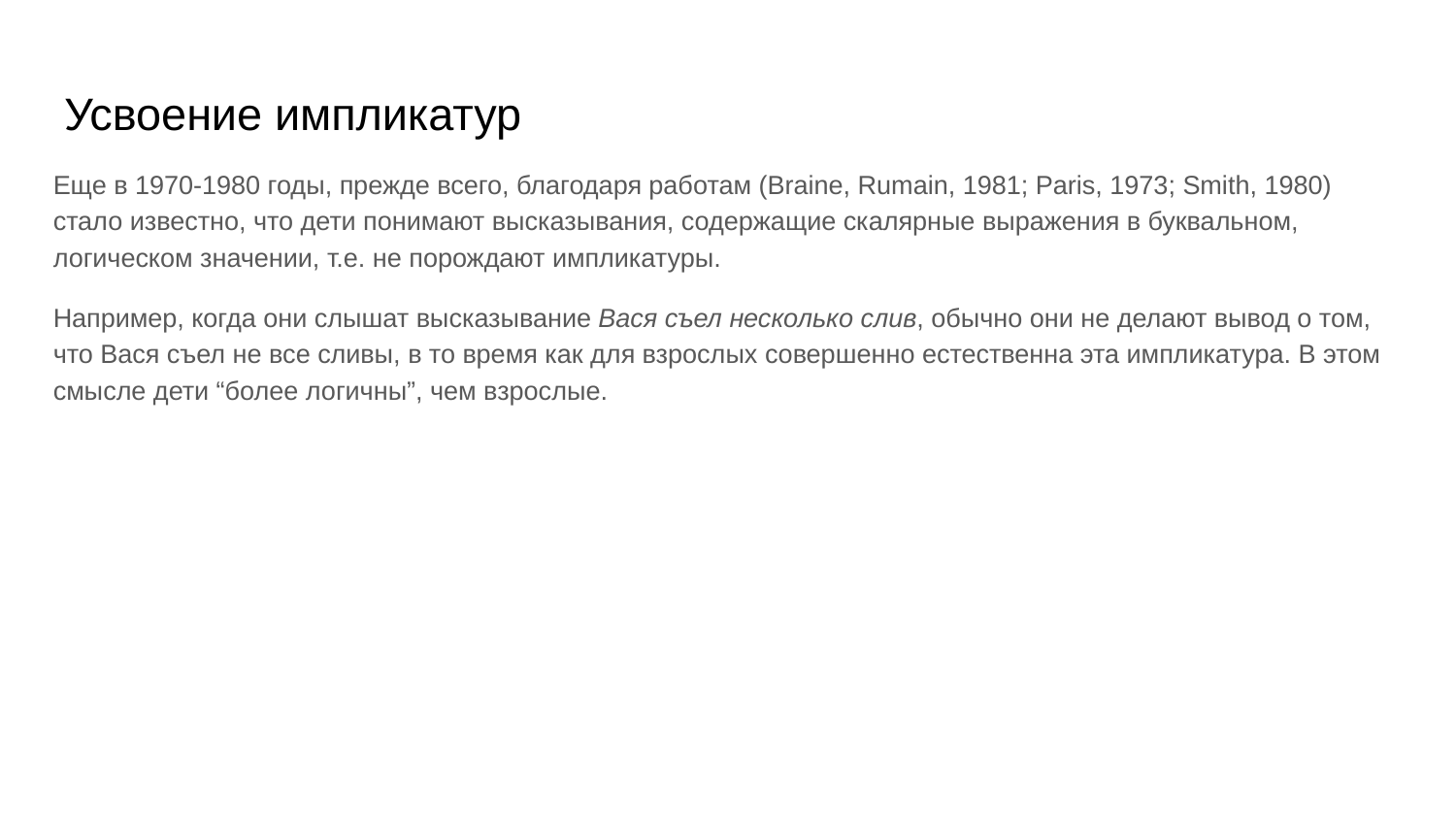

# Усвоение импликатур

Еще в 1970-1980 годы, прежде всего, благодаря работам (Braine, Rumain, 1981; Paris, 1973; Smith, 1980) стало известно, что дети понимают высказывания, содержащие скалярные выражения в буквальном, логическом значении, т.е. не порождают импликатуры.
Например, когда они слышат высказывание Вася съел несколько слив, обычно они не делают вывод о том, что Вася съел не все сливы, в то время как для взрослых совершенно естественна эта импликатура. В этом смысле дети “более логичны”, чем взрослые.